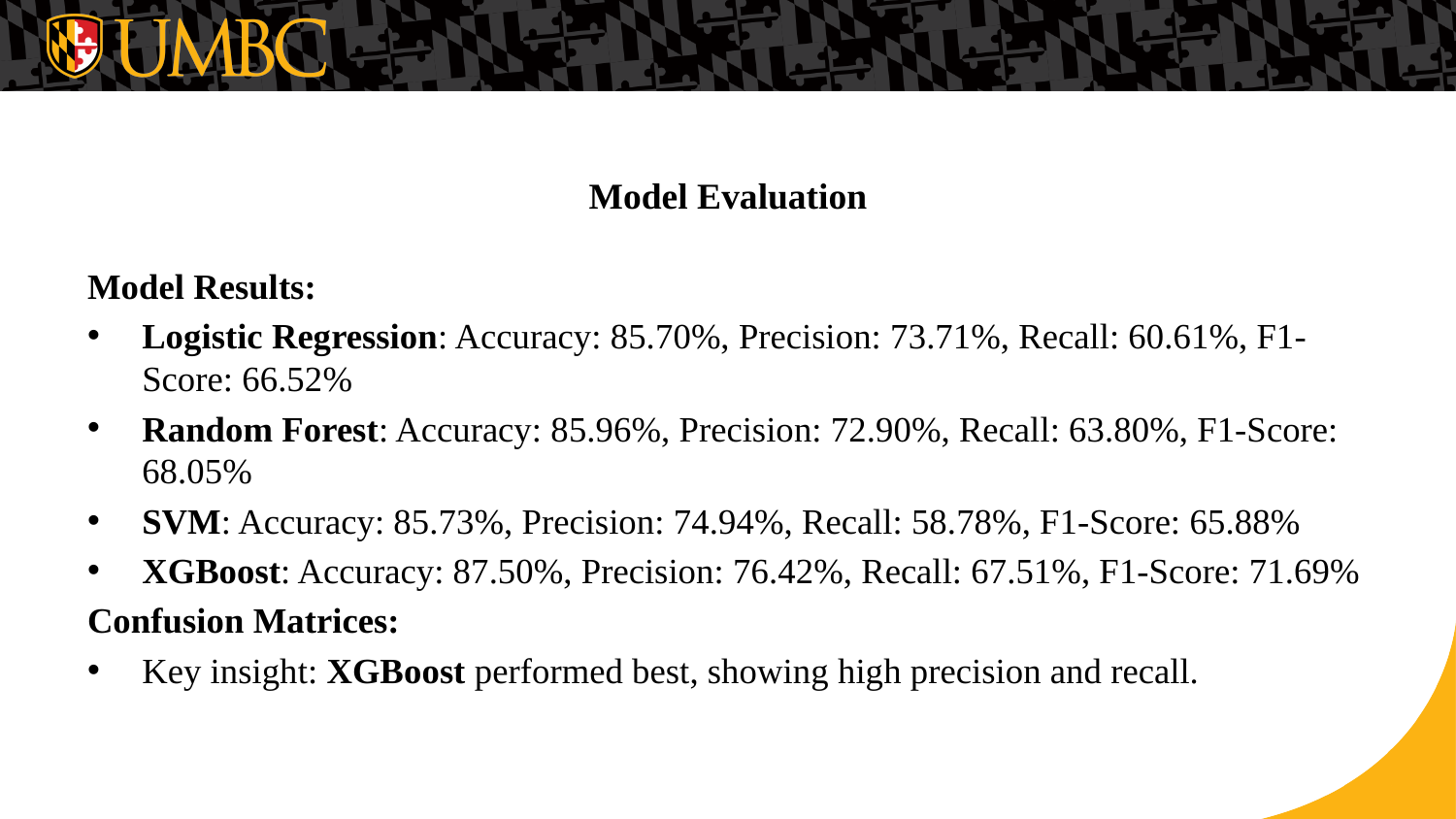

# Model Evaluation
Model Results:
Logistic Regression: Accuracy: 85.70%, Precision: 73.71%, Recall: 60.61%, F1-Score: 66.52%
Random Forest: Accuracy: 85.96%, Precision: 72.90%, Recall: 63.80%, F1-Score: 68.05%
SVM: Accuracy: 85.73%, Precision: 74.94%, Recall: 58.78%, F1-Score: 65.88%
XGBoost: Accuracy: 87.50%, Precision: 76.42%, Recall: 67.51%, F1-Score: 71.69%
Confusion Matrices:
Key insight: XGBoost performed best, showing high precision and recall.